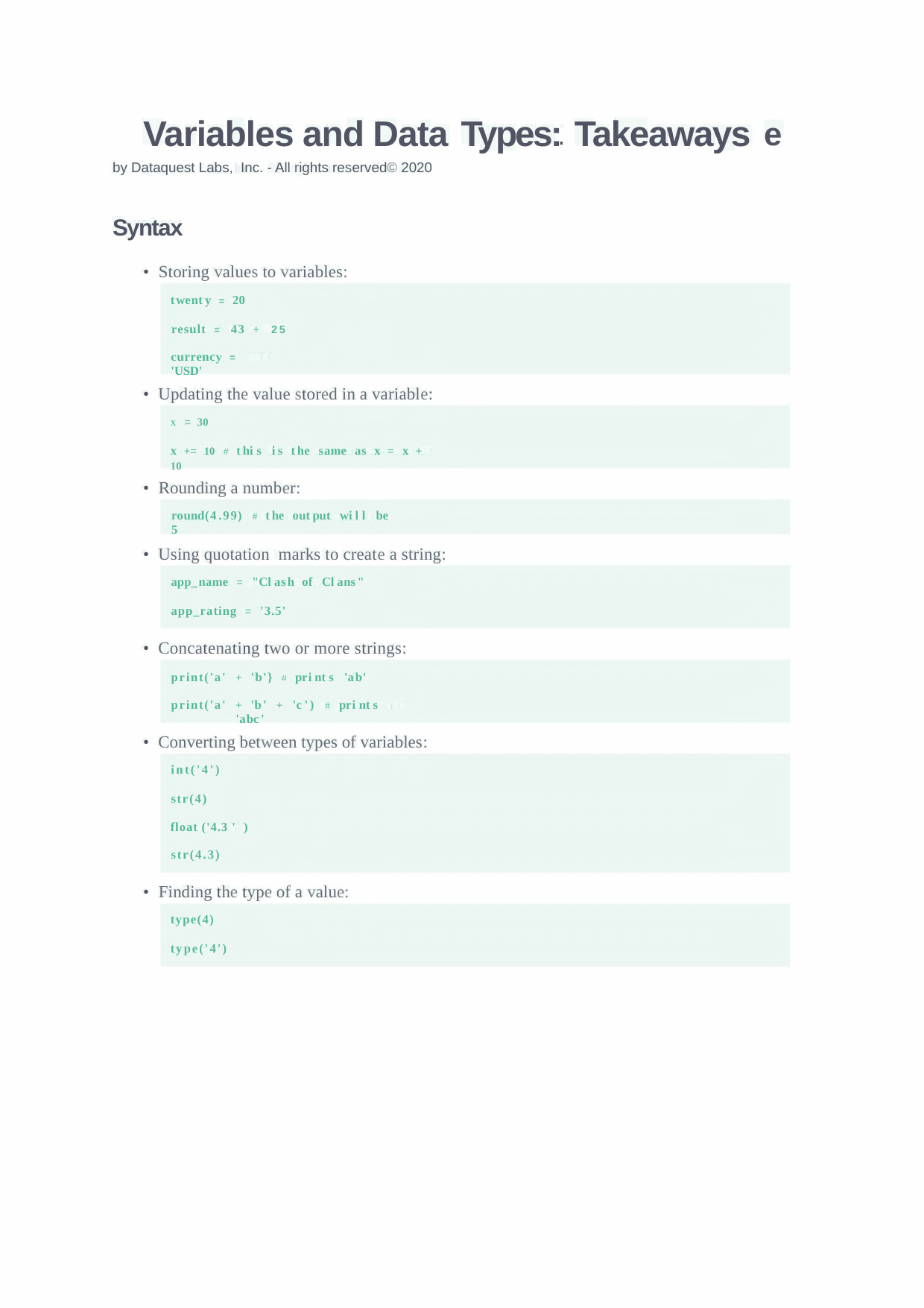

Variables and Data
by Dataquest Labs,  Inc. - All rights reserved© 2020
Types:
Takeaways
e
Syntax
•
Storing values to variables:
twenty  =   20
result  =  43  +  25
currency =   'USD'
•
Updating the value stored in a variable:
X    =  30
x  +=  10   #   this   is  the  same  as  x  =   x  +  10
•
Rounding a number:
round(4.99)   #   the  output  will  be  5
•
Using quotation  marks to create a string:
app_name  =   "Clash  of  Clans"
app_rating  =  '3.5'
•
Concatenating two or more strings:
print('a'
+  'b'}
#   prints   'ab'
print('a'
+  'b'   +   'c')   #   prints   'abc'
•
Converting between types of variables:
int('4')
str(4)
float ('4.3 '  )
str(4.3)
•
Finding the type of a value:
type(4)
type('4')